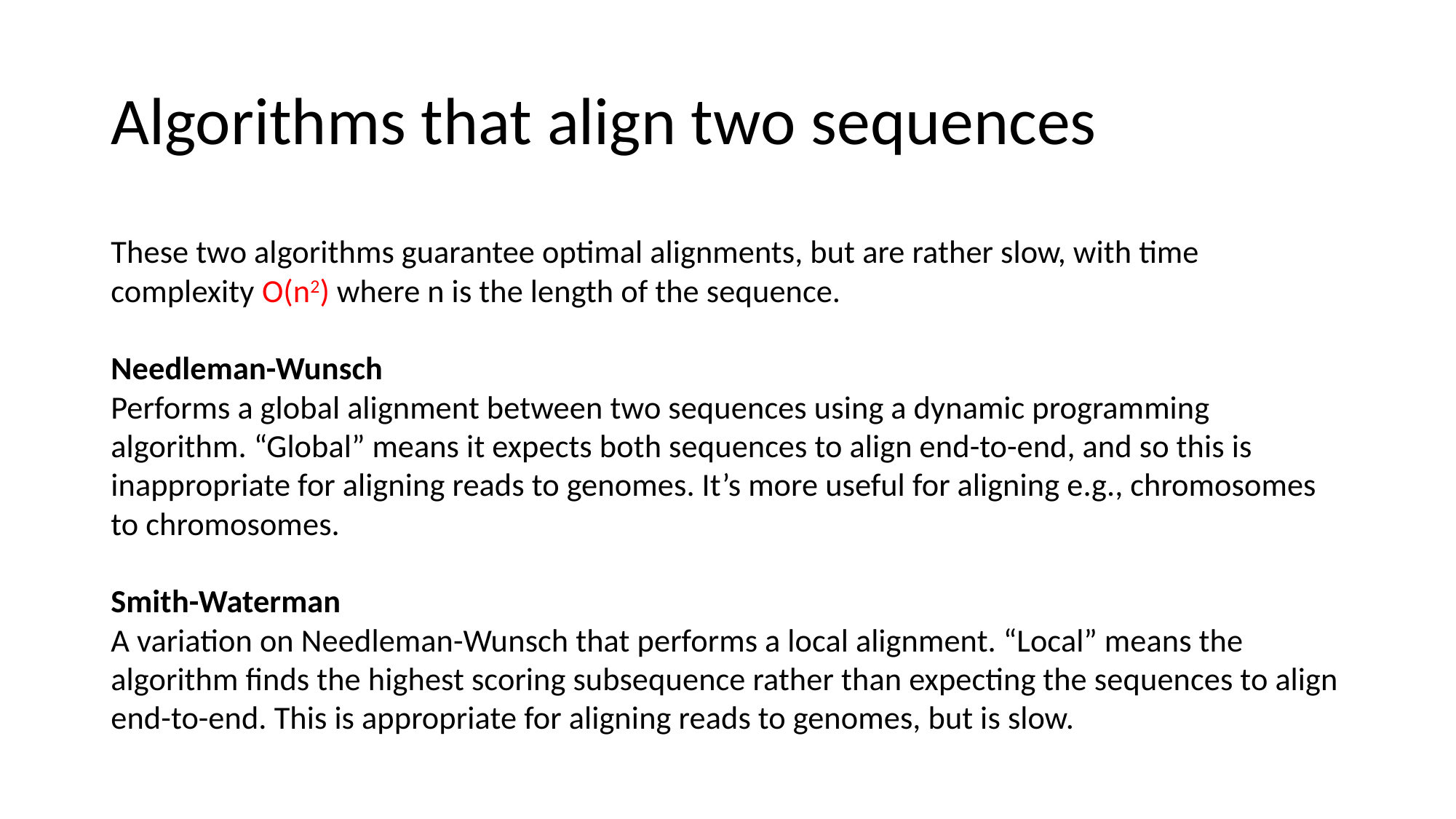

# Algorithms that align two sequences
These two algorithms guarantee optimal alignments, but are rather slow, with time complexity O(n2) where n is the length of the sequence.

Needleman-Wunsch
Performs a global alignment between two sequences using a dynamic programming algorithm. “Global” means it expects both sequences to align end-to-end, and so this is inappropriate for aligning reads to genomes. It’s more useful for aligning e.g., chromosomes to chromosomes.

Smith-Waterman
A variation on Needleman-Wunsch that performs a local alignment. “Local” means the algorithm finds the highest scoring subsequence rather than expecting the sequences to align end-to-end. This is appropriate for aligning reads to genomes, but is slow.